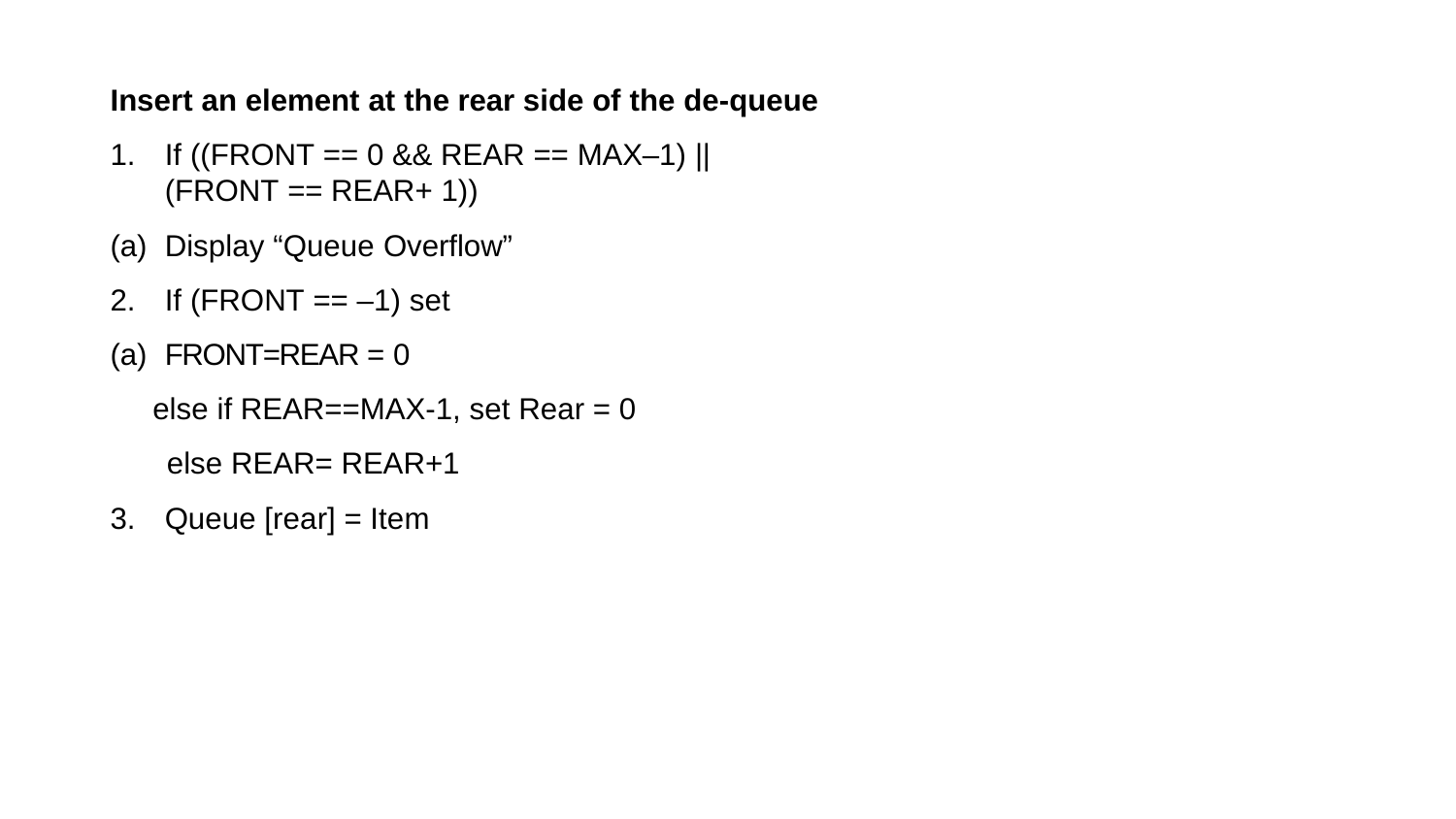

Insert an element at the rear side of the de-queue
If ((FRONT == 0 && REAR == MAX–1) || (FRONT == REAR+ 1))
Display “Queue Overflow”
If (FRONT == –1) set
FRONT=REAR = 0
     else if REAR==MAX-1, set Rear = 0
	else REAR= REAR+1
Queue [rear] = Item